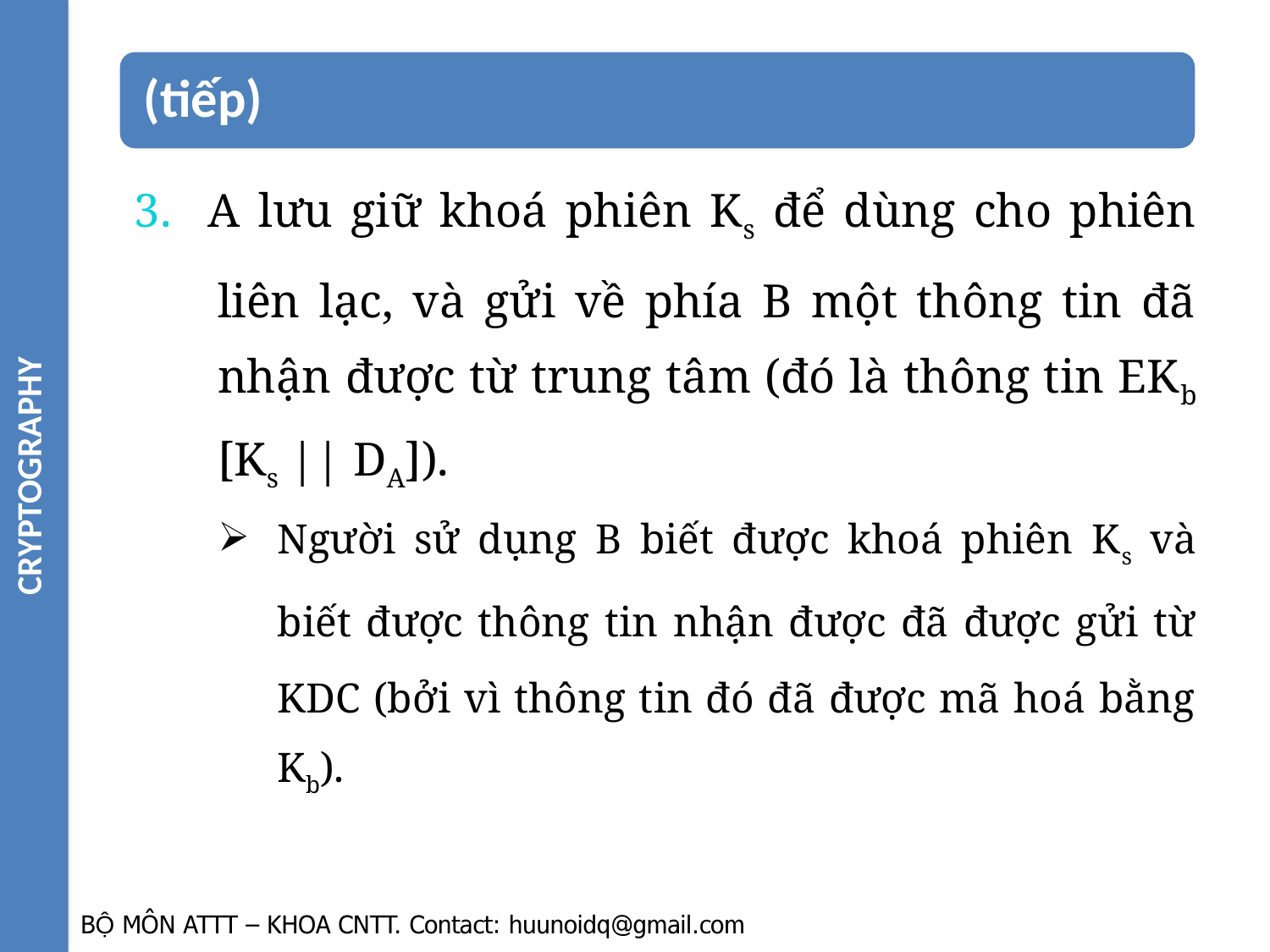

CRYPTOGRAPHY
(tiếp)
3.  A lưu giữ khoá phiên Ks để dùng cho phiên liên lạc, và gửi về phía B một thông tin đã nhận được từ trung tâm (đó là thông tin EKb [Ks || DA]).
Người sử dụng B biết được khoá phiên Ks và biết được thông tin nhận được đã được gửi từ KDC (bởi vì thông tin đó đã được mã hoá bằng Kb).
BỘ MÔN ATTT – KHOA CNTT. Contact: huunoidq@gmail.com